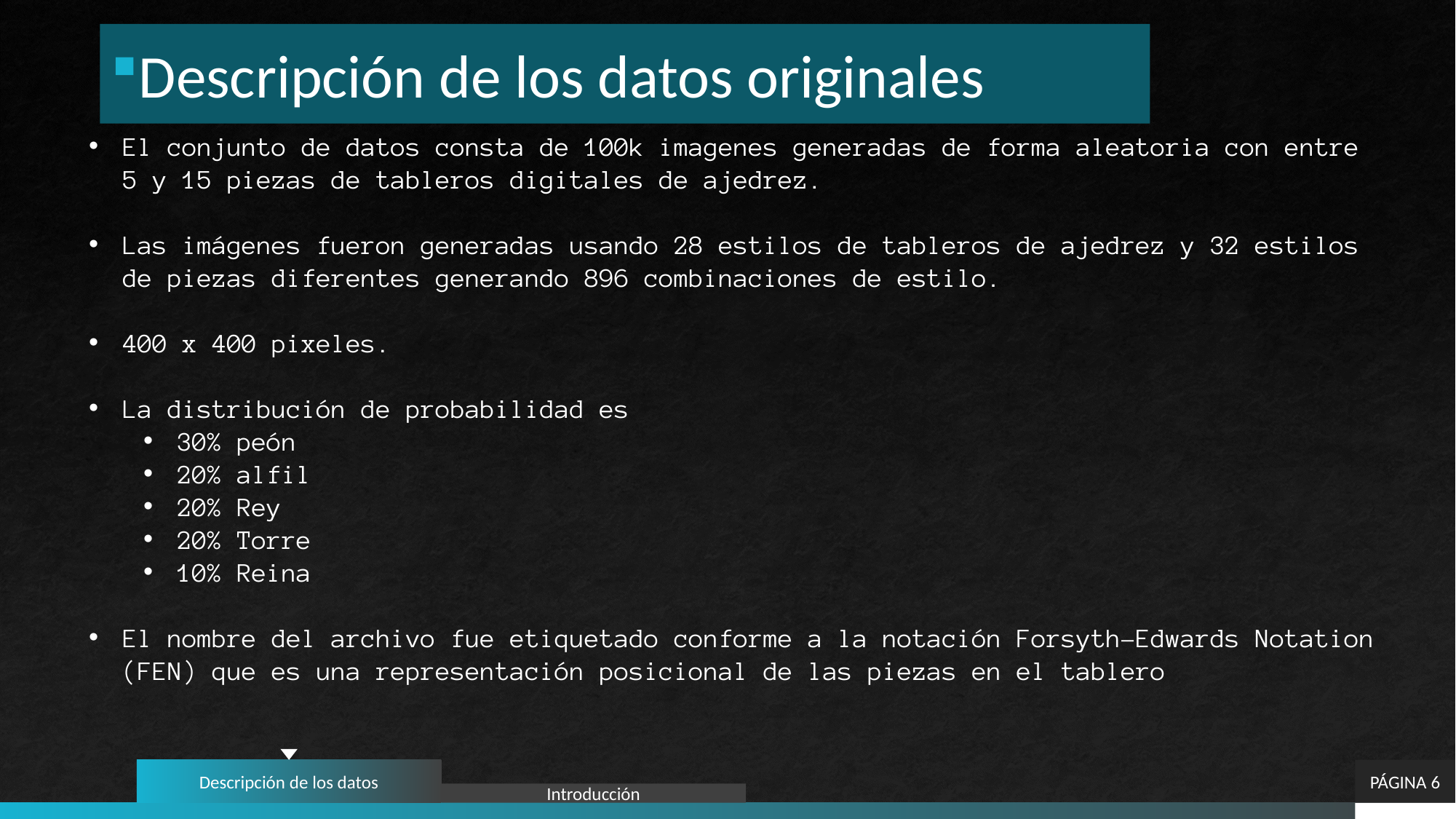

# Descripción de los datos originales
El conjunto de datos consta de 100k imagenes generadas de forma aleatoria con entre 5 y 15 piezas de tableros digitales de ajedrez.

Las imágenes fueron generadas usando 28 estilos de tableros de ajedrez y 32 estilos de piezas diferentes generando 896 combinaciones de estilo.

400 x 400 pixeles.

La distribución de probabilidad es
30% peón
20% alfil
20% Rey
20% Torre
10% Reina

El nombre del archivo fue etiquetado conforme a la notación Forsyth–Edwards Notation (FEN) que es una representación posicional de las piezas en el tablero

Descripción de los datos
PÁGINA 6
Introducción